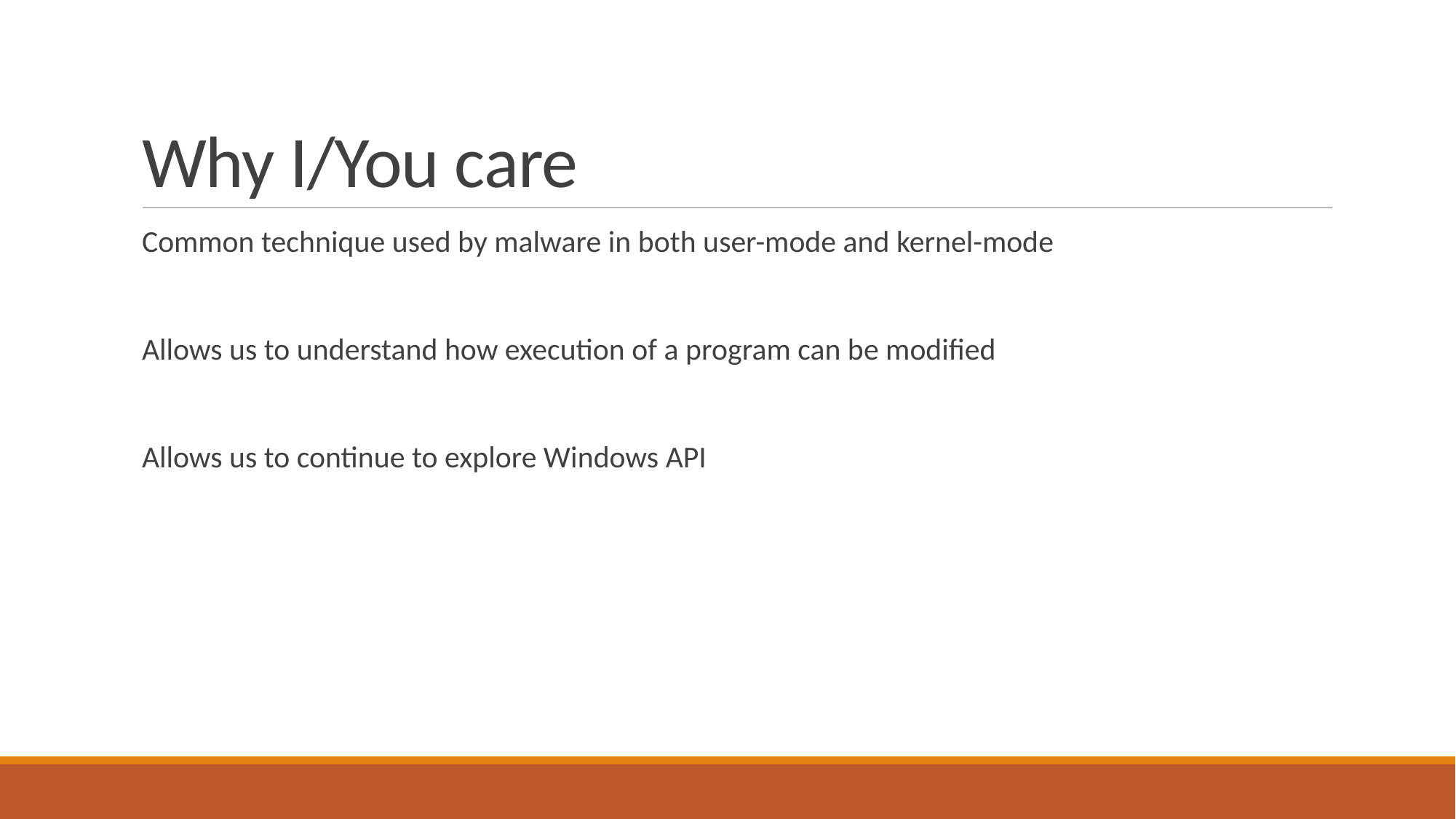

# Why I/You care
Common technique used by malware in both user-mode and kernel-mode

Allows us to understand how execution of a program can be modified

Allows us to continue to explore Windows API